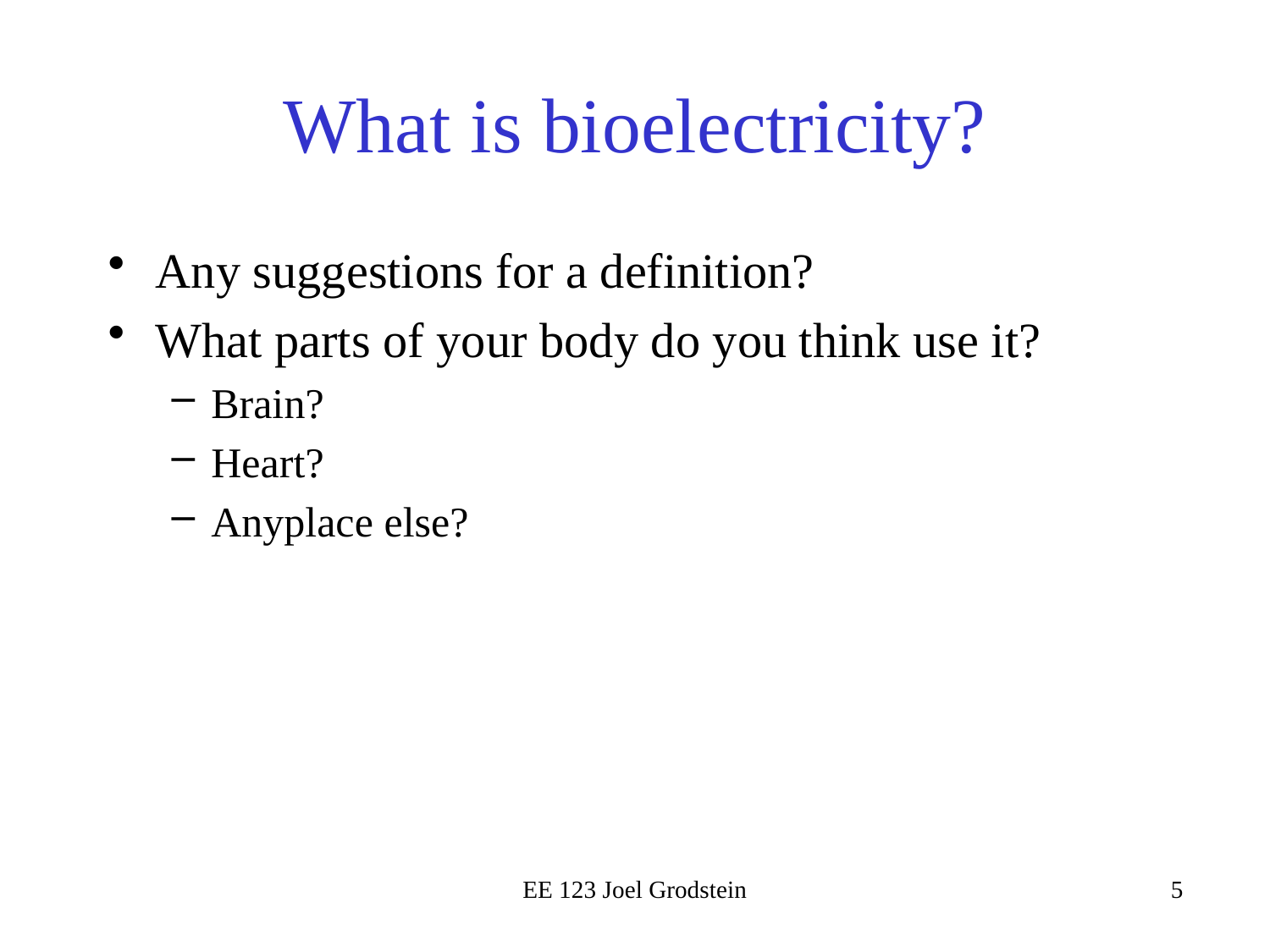

# What is bioelectricity?
Any suggestions for a definition?
What parts of your body do you think use it?
Brain?
Heart?
Anyplace else?
EE 123 Joel Grodstein